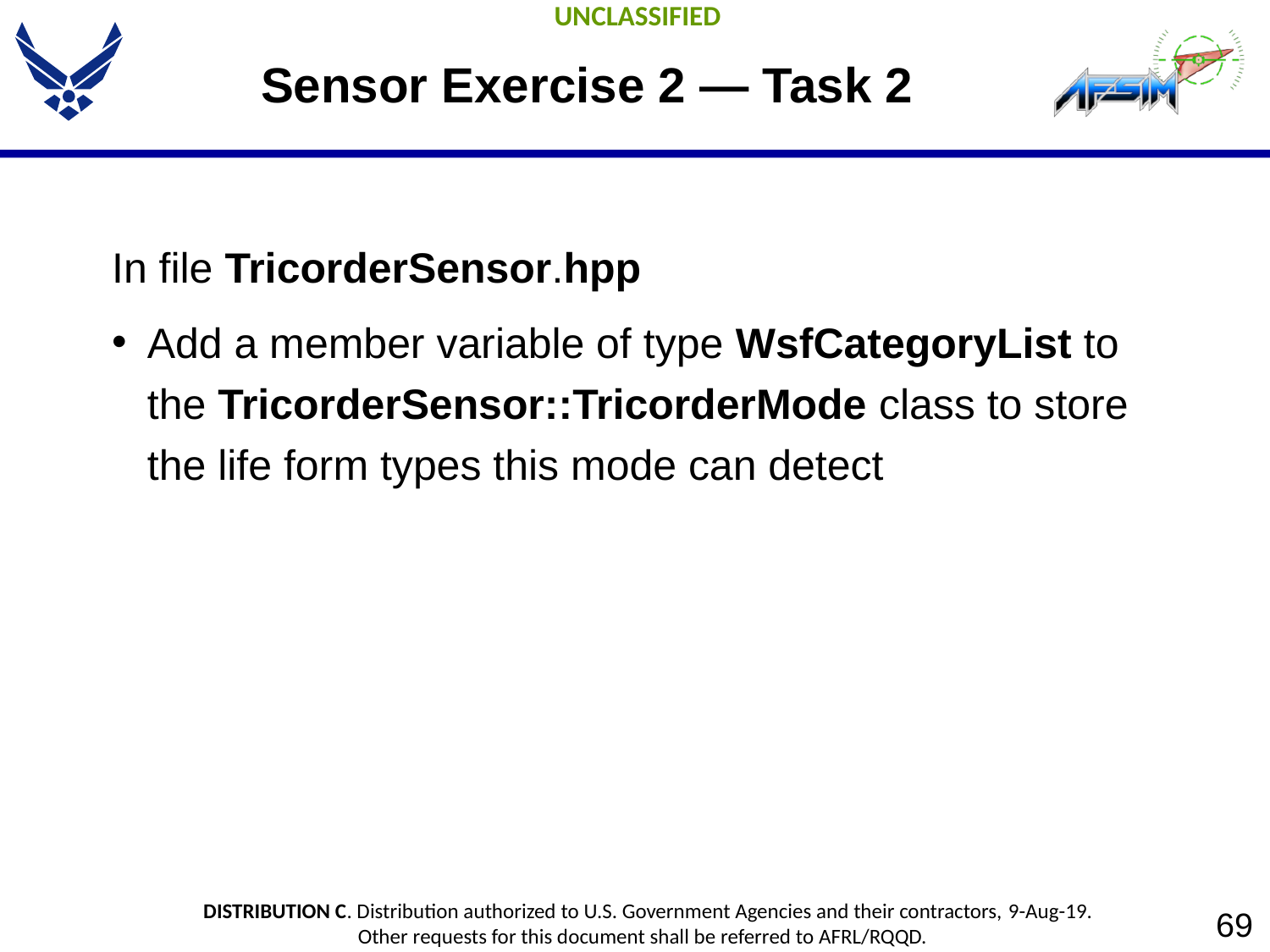

# Sensor Exercise 2 — Task 2
In file TricorderSensor.hpp
Add a member variable of type WsfCategoryList to the TricorderSensor::TricorderMode class to store the life form types this mode can detect